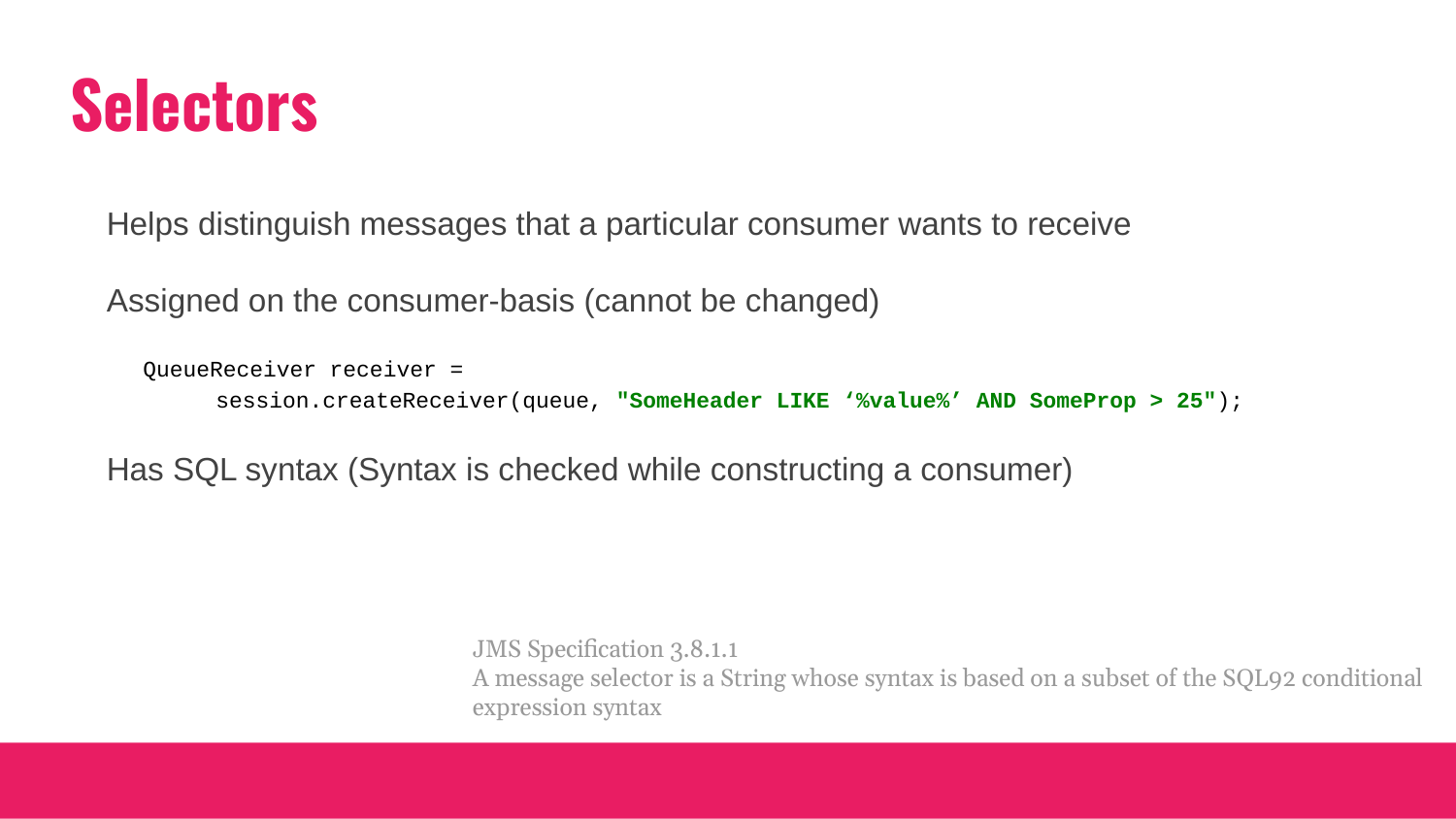

# Selectors
Helps distinguish messages that a particular consumer wants to receive
Assigned on the consumer-basis (cannot be changed)
QueueReceiver receiver =
session.createReceiver(queue, "SomeHeader LIKE ‘%value%’ AND SomeProp > 25");

Has SQL syntax (Syntax is checked while constructing a consumer)
JMS Specification 3.8.1.1
A message selector is a String whose syntax is based on a subset of the SQL92 conditional expression syntax